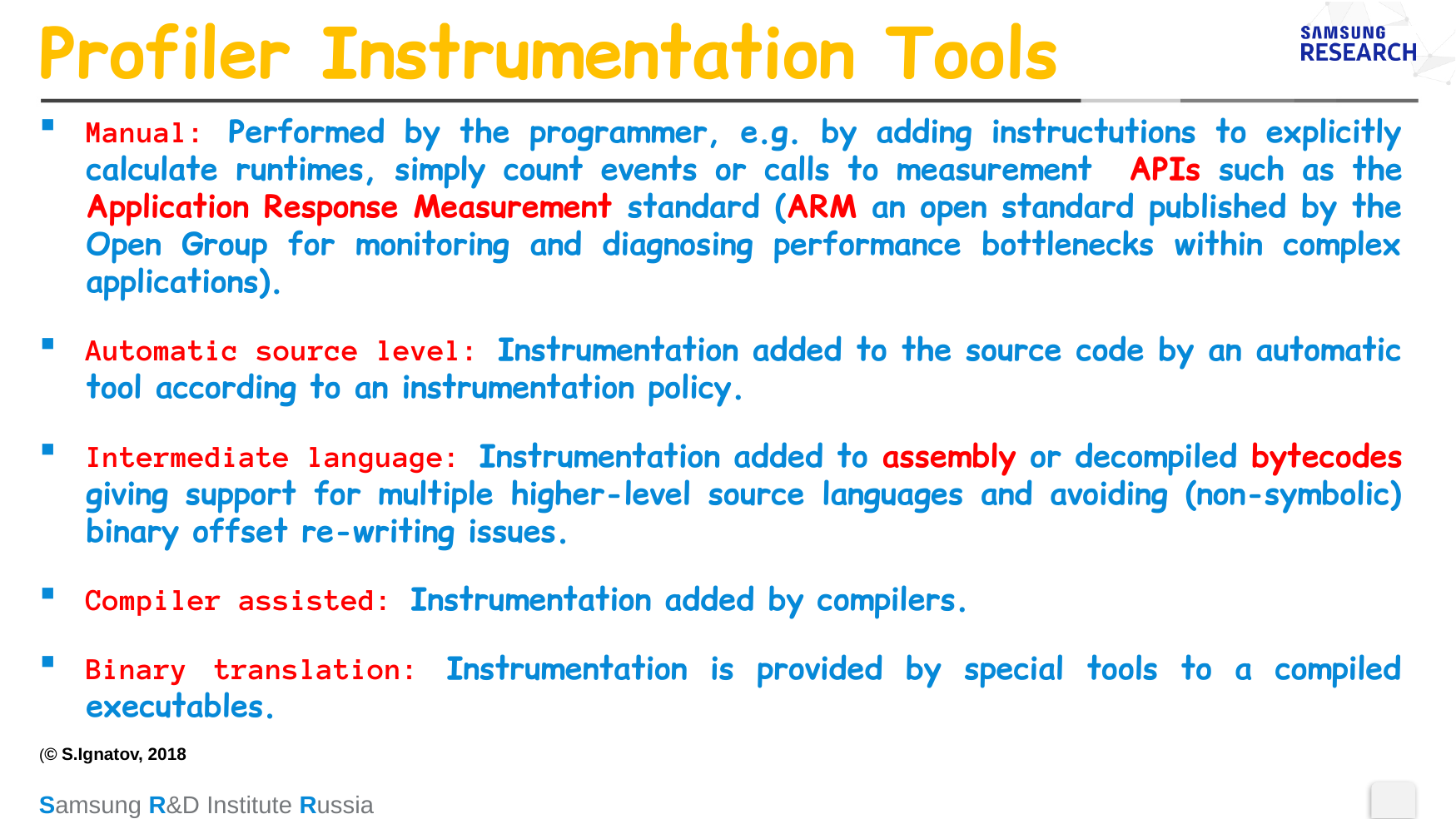

# Profiler Instrumentation Tools
Manual: Performed by the programmer, e.g. by adding instructutions to explicitly calculate runtimes, simply count events or calls to measurement  APIs such as the Application Response Measurement standard (ARM an open standard published by the Open Group for monitoring and diagnosing performance bottlenecks within complex applications).
Automatic source level: Instrumentation added to the source code by an automatic tool according to an instrumentation policy.
Intermediate language: Instrumentation added to assembly or decompiled bytecodes giving support for multiple higher-level source languages and avoiding (non-symbolic) binary offset re-writing issues.
Compiler assisted: Instrumentation added by compilers.
Binary translation: Instrumentation is provided by special tools to a compiled executables.

(© S.Ignatov, 2018